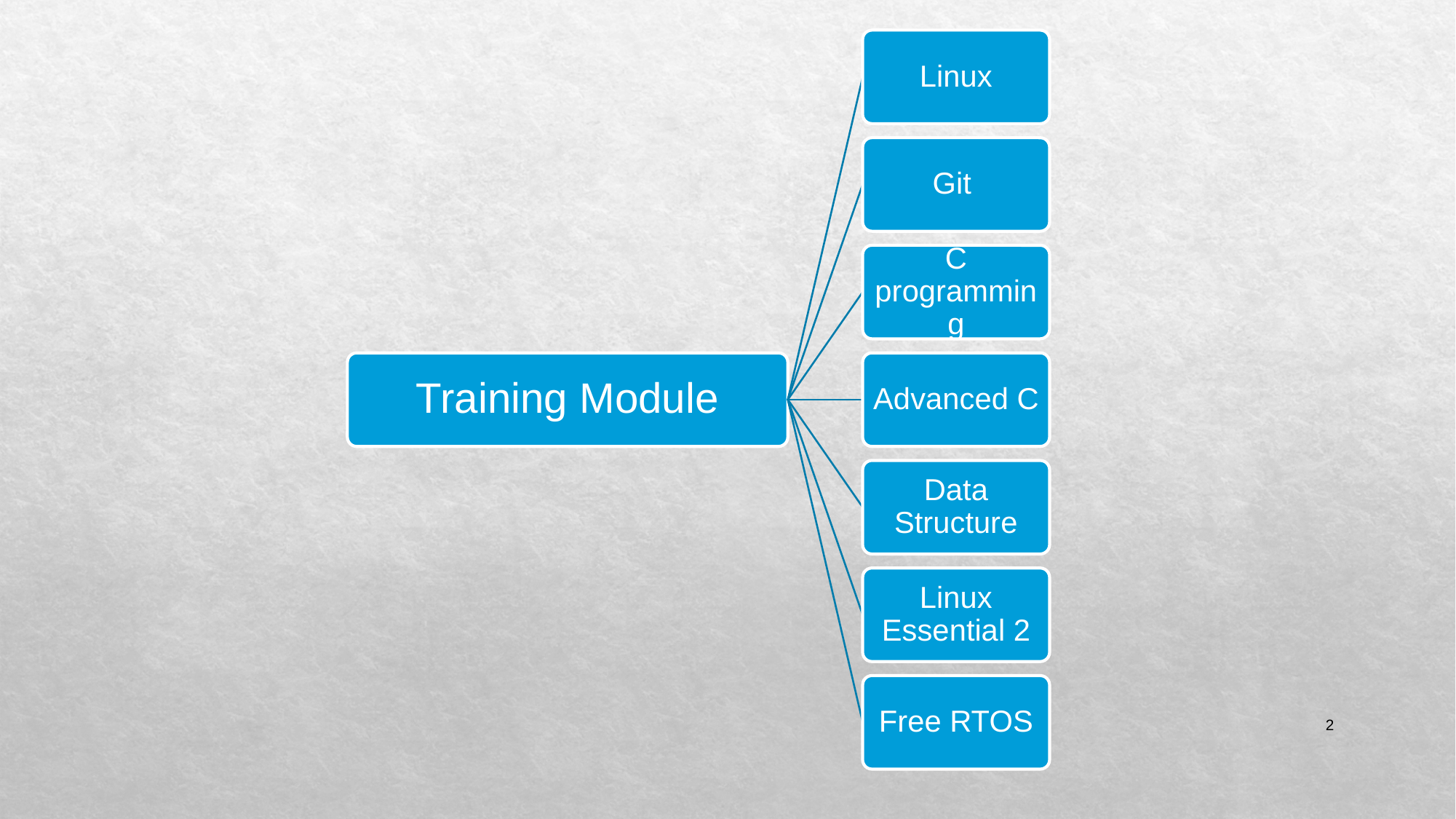

Linux

Git

C programming

Training Module
Advanced C

Data Structure

Linux Essential 2

Free RTOS
2